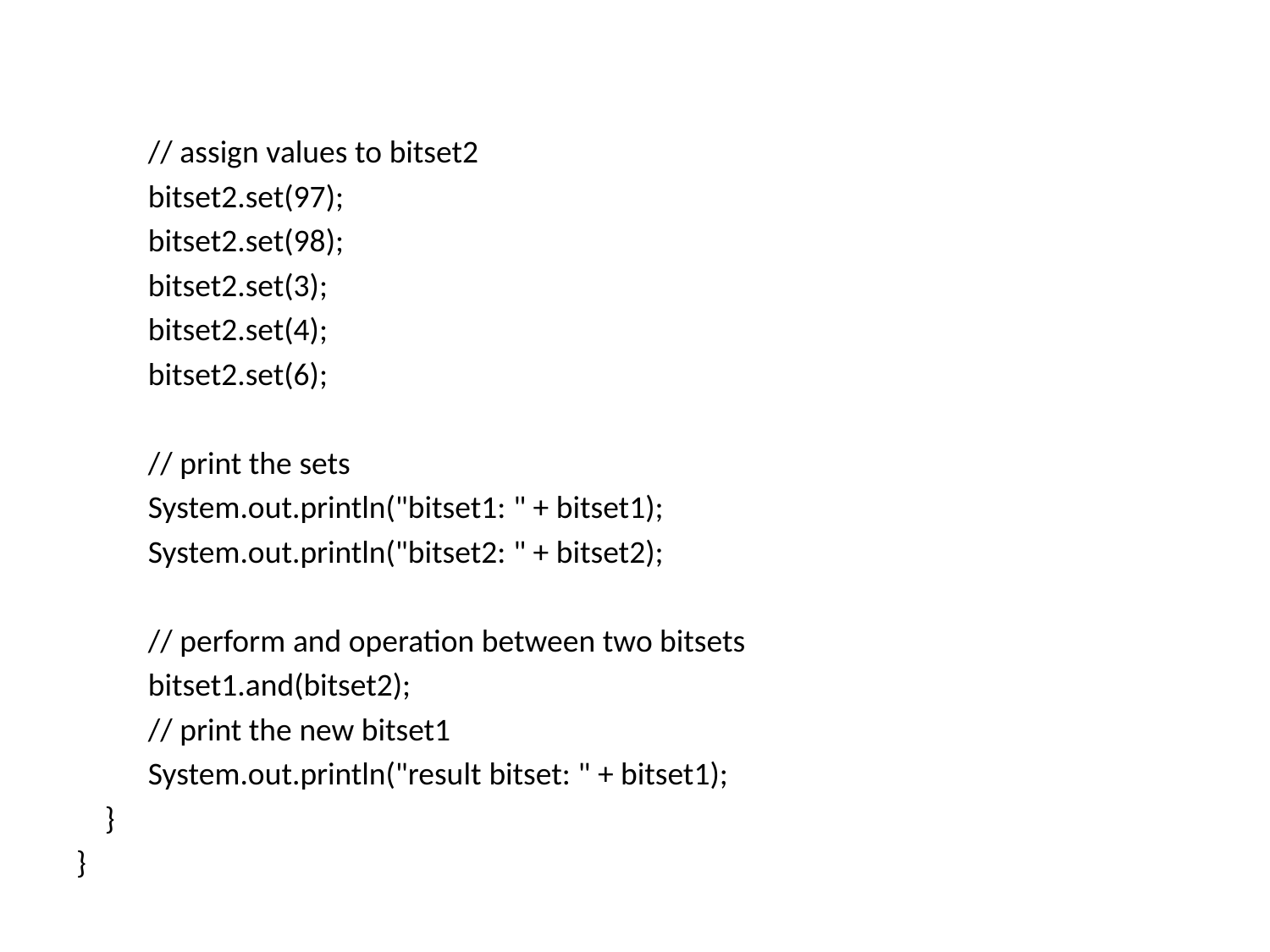

// assign values to bitset2
          bitset2.set(97);
          bitset2.set(98);
          bitset2.set(3);
          bitset2.set(4);
          bitset2.set(6);

          // print the sets
          System.out.println("bitset1: " + bitset1);
          System.out.println("bitset2: " + bitset2);

          // perform and operation between two bitsets
          bitset1.and(bitset2);
          // print the new bitset1
          System.out.println("result bitset: " + bitset1);
    }
}